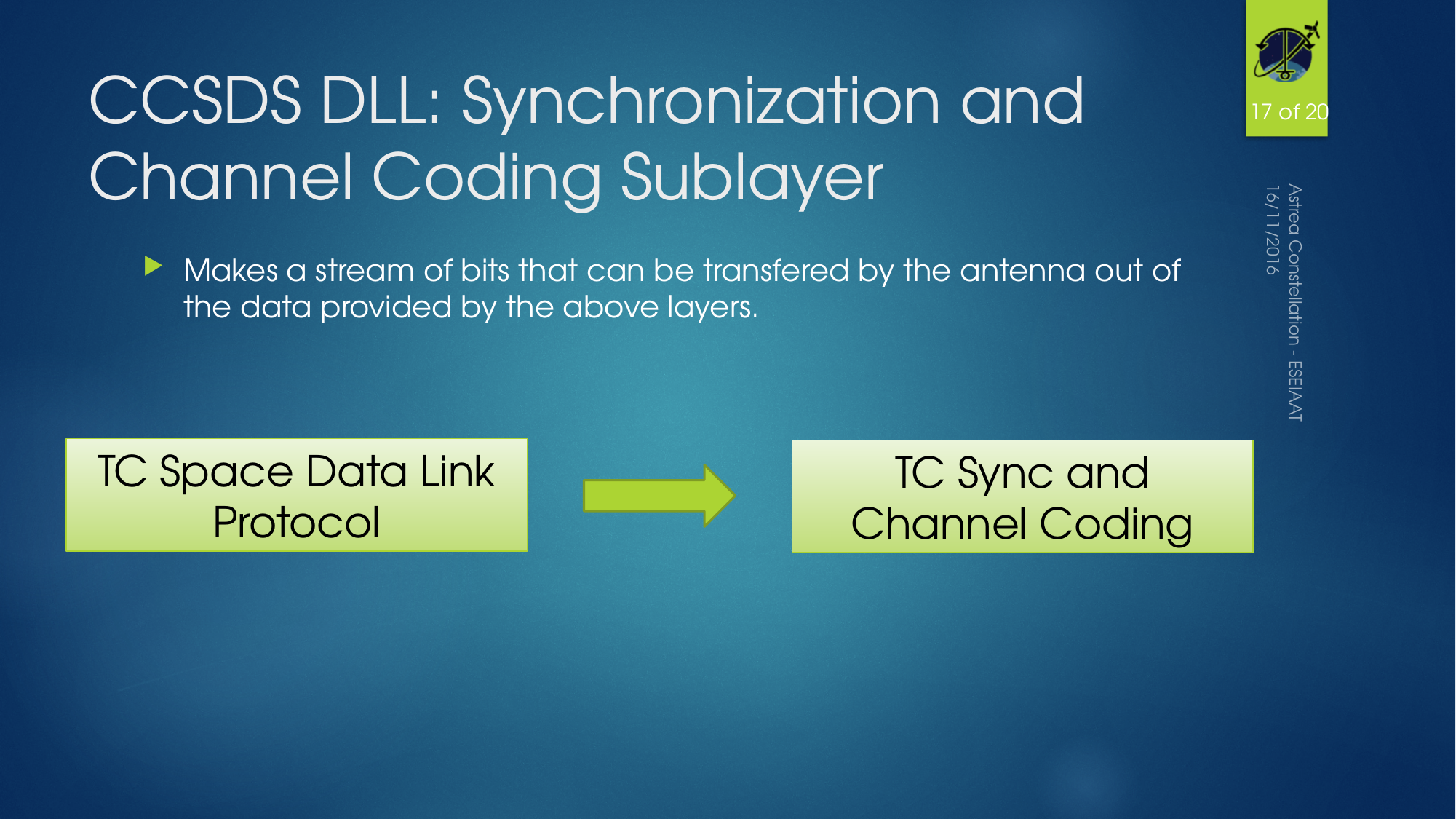

17 of 20
# CCSDS DLL: Synchronization and Channel Coding Sublayer
16/11/2016
Makes a stream of bits that can be transfered by the antenna out of the data provided by the above layers.

Astrea Constellation - ESEIAAT
TC Space Data Link Protocol
TC Sync and Channel Coding